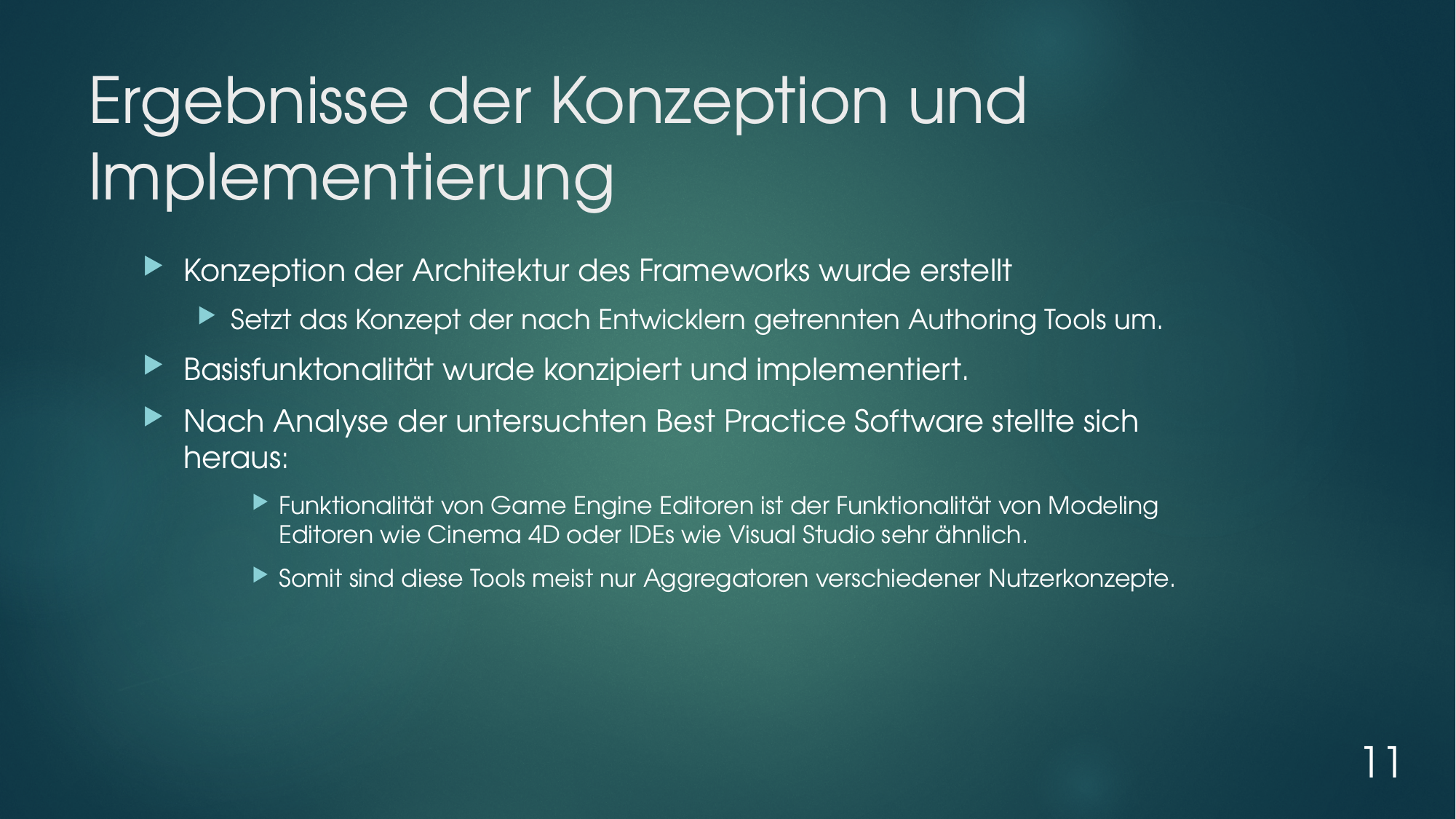

# Ergebnisse der Konzeption und Implementierung
Konzeption der Architektur des Frameworks wurde erstellt
Setzt das Konzept der nach Entwicklern getrennten Authoring Tools um.
Basisfunktonalität wurde konzipiert und implementiert.
Nach Analyse der untersuchten Best Practice Software stellte sich heraus:
Funktionalität von Game Engine Editoren ist der Funktionalität von Modeling Editoren wie Cinema 4D oder IDEs wie Visual Studio sehr ähnlich.
Somit sind diese Tools meist nur Aggregatoren verschiedener Nutzerkonzepte.
11